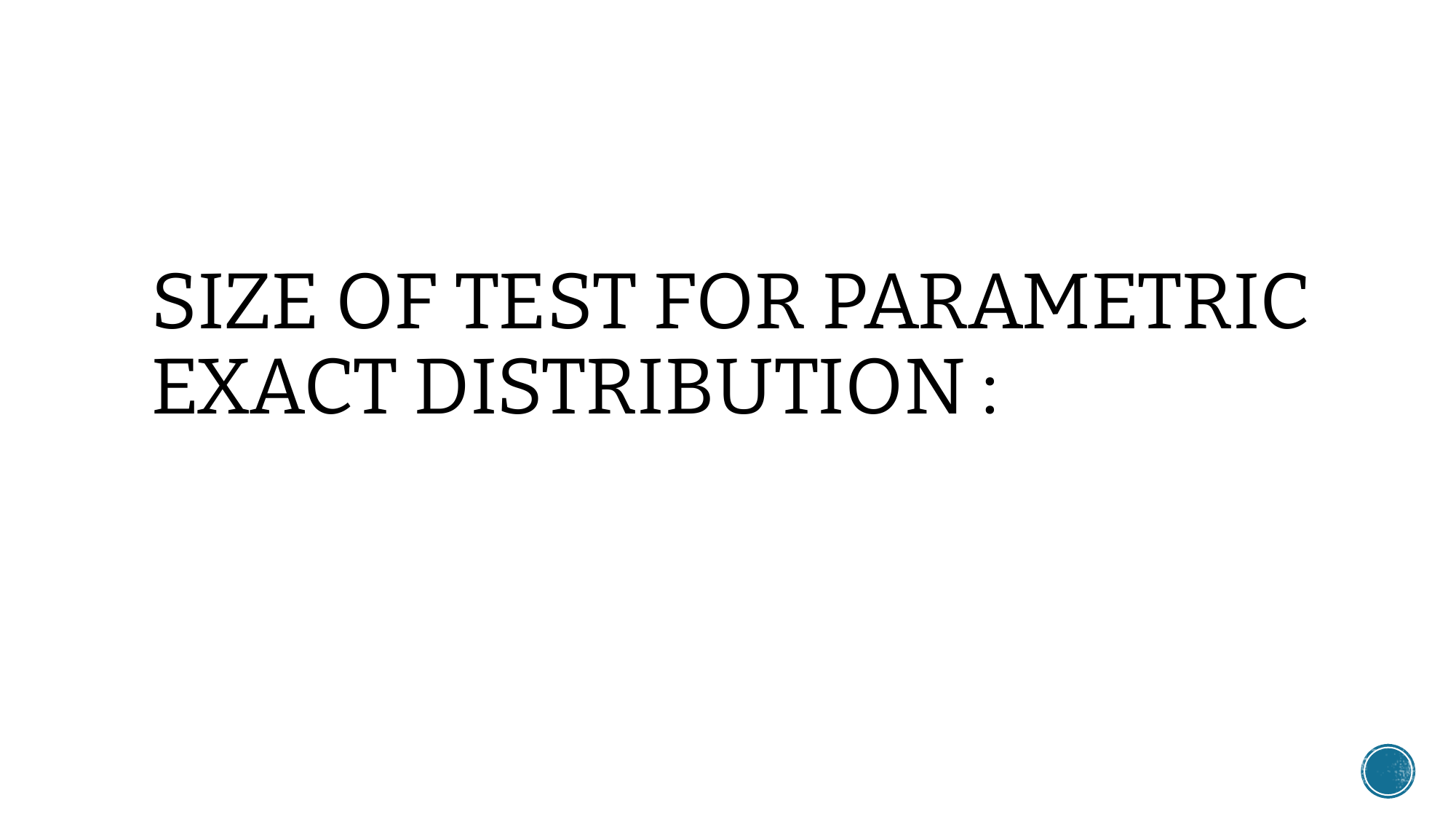

# Size of Test for Parametric Exact Distribution :